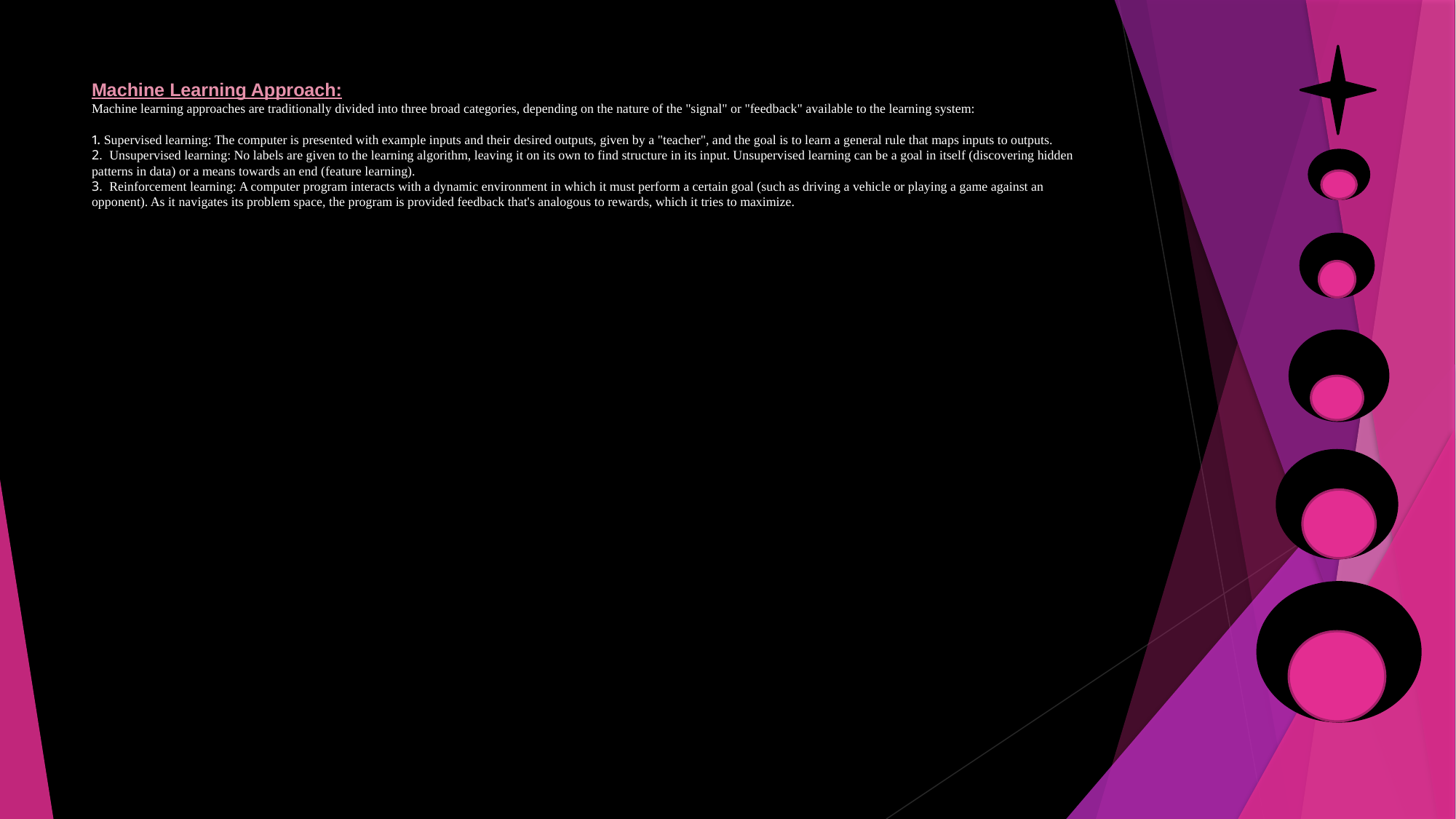

# Machine Learning Approach: Machine learning approaches are traditionally divided into three broad categories, depending on the nature of the "signal" or "feedback" available to the learning system: 1. Supervised learning: The computer is presented with example inputs and their desired outputs, given by a "teacher", and the goal is to learn a general rule that maps inputs to outputs. 2.  Unsupervised learning: No labels are given to the learning algorithm, leaving it on its own to find structure in its input. Unsupervised learning can be a goal in itself (discovering hidden patterns in data) or a means towards an end (feature learning). 3.  Reinforcement learning: A computer program interacts with a dynamic environment in which it must perform a certain goal (such as driving a vehicle or playing a game against an opponent). As it navigates its problem space, the program is provided feedback that's analogous to rewards, which it tries to maximize.